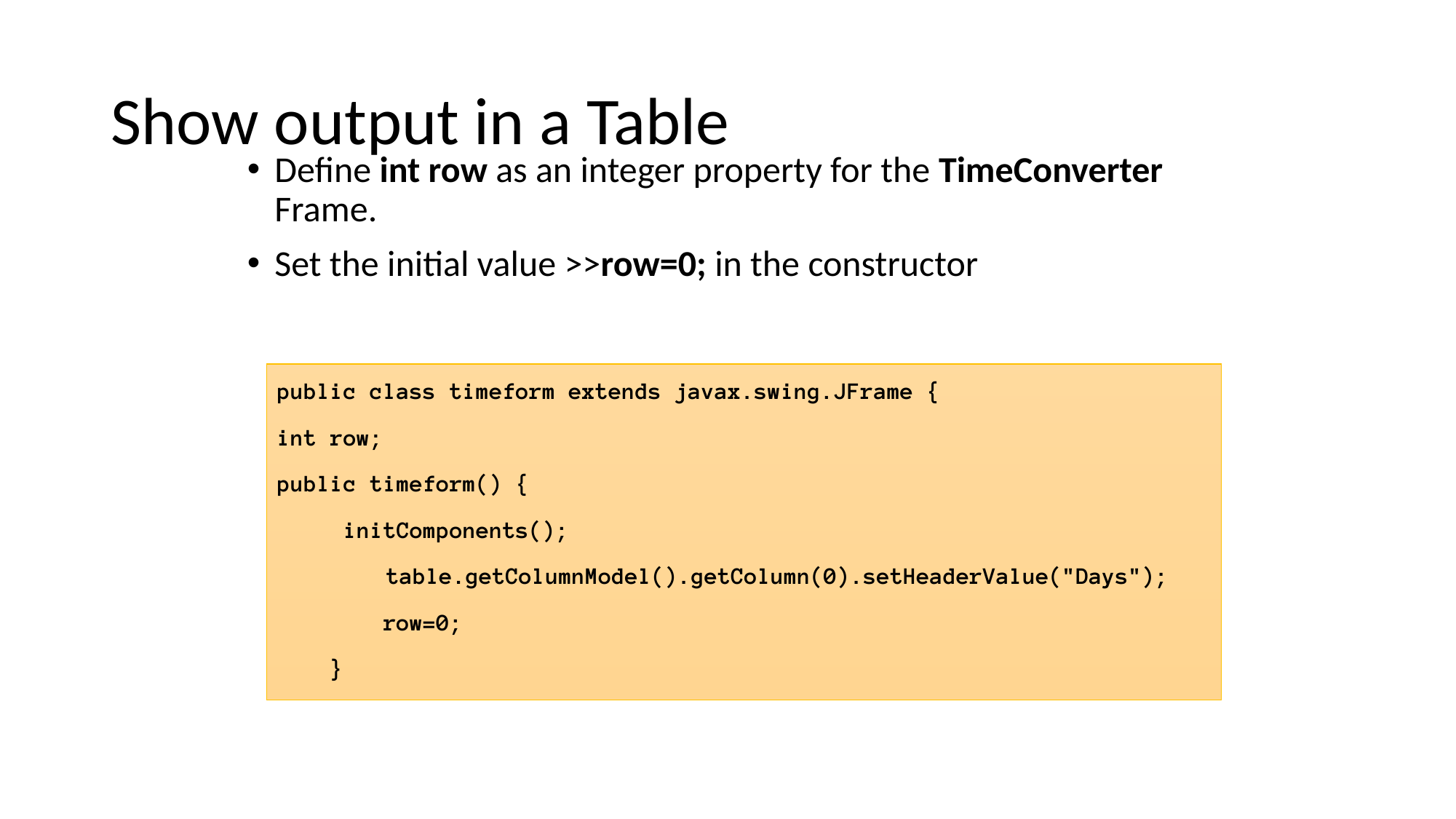

# Show output in a Table
Define int row as an integer property for the TimeConverter Frame.
Set the initial value >>row=0; in the constructor

public class timeform extends javax.swing.JFrame {
int row;
public timeform() {
     initComponents();
	table.getColumnModel().getColumn(0).setHeaderValue("Days");
        row=0;
    }